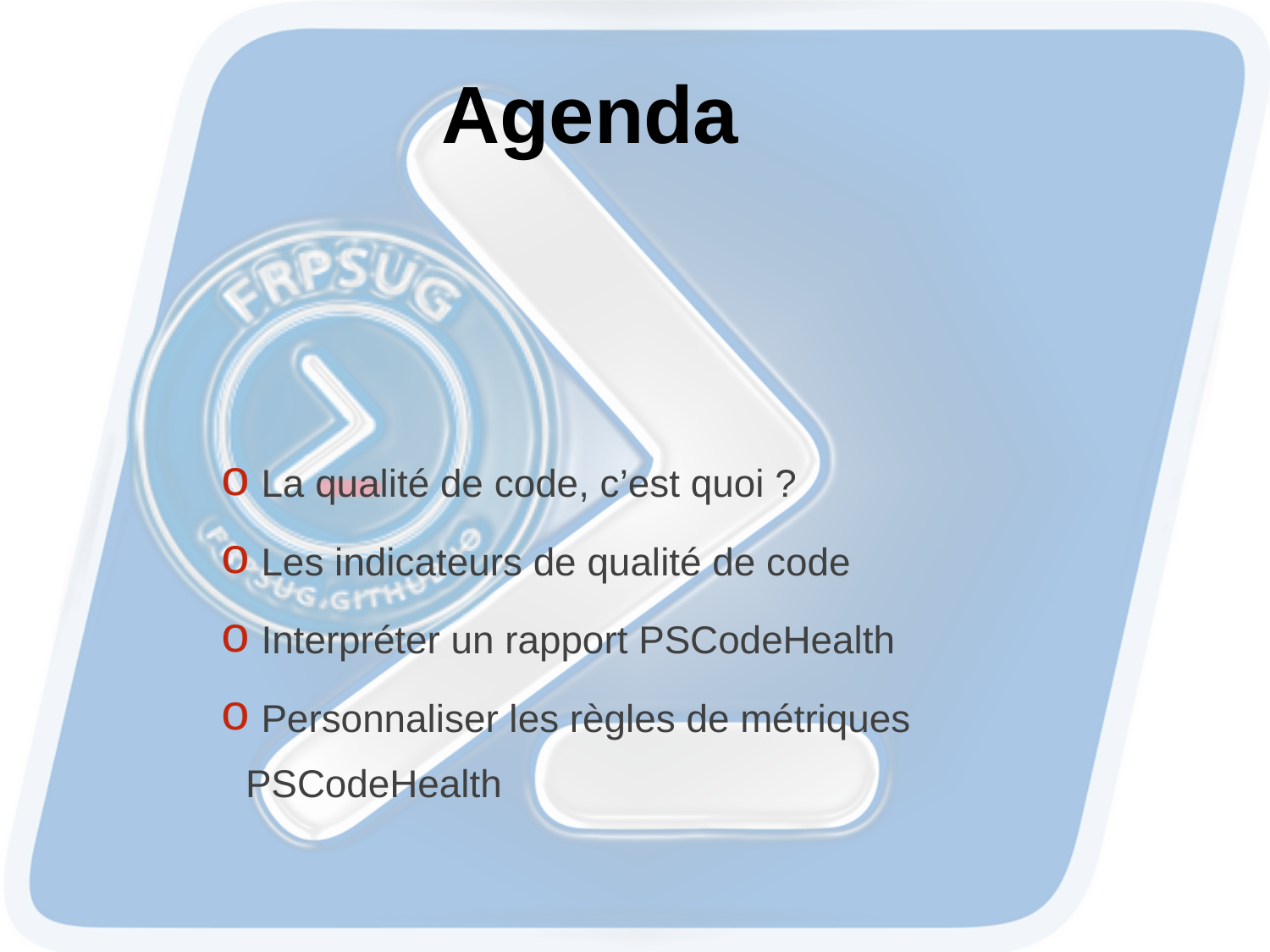

# Agenda
 La qualité de code, c’est quoi ?
 Les indicateurs de qualité de code
 Interpréter un rapport PSCodeHealth
 Personnaliser les règles de métriques PSCodeHealth